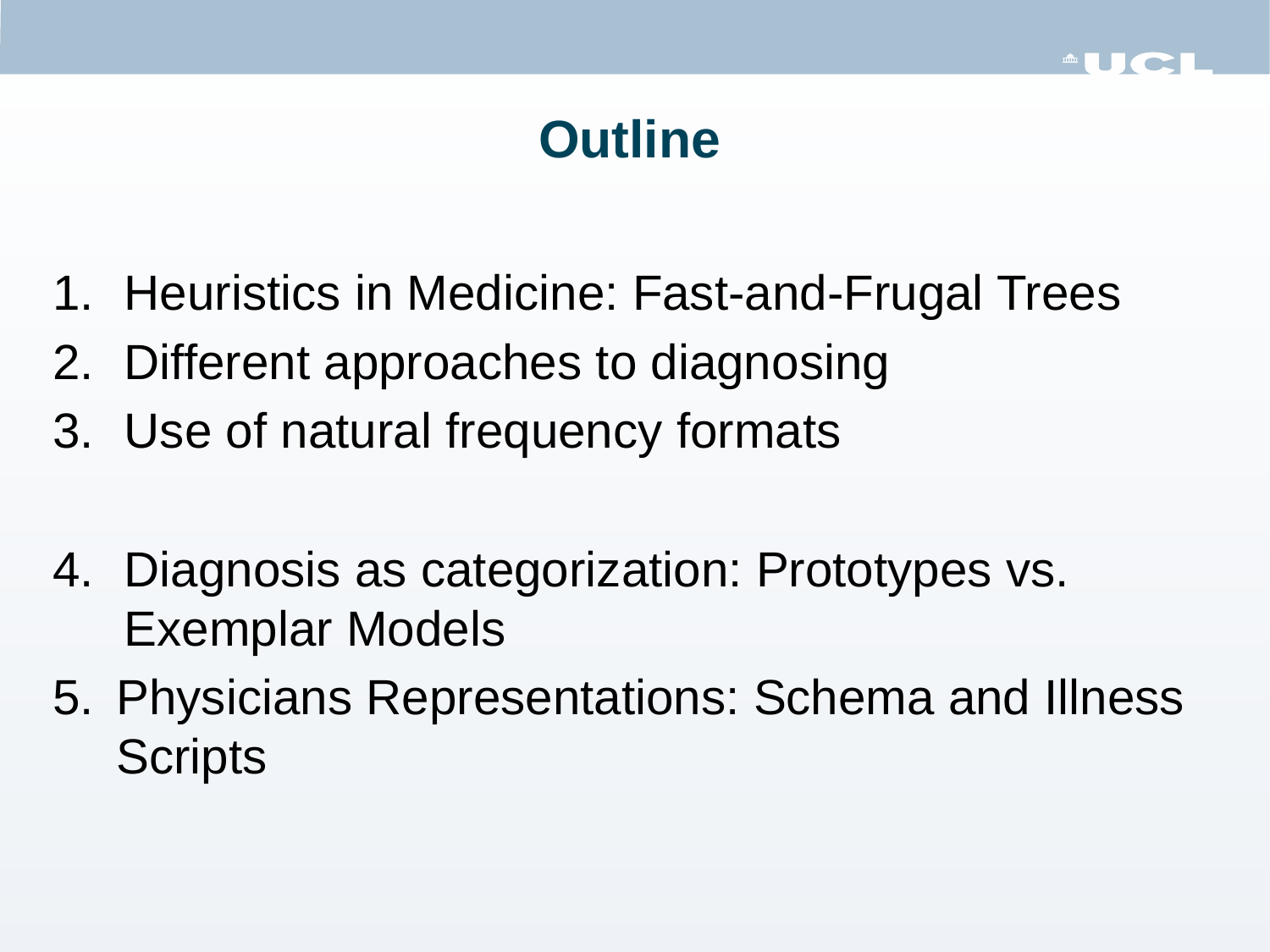

# Outline
Heuristics in Medicine: Fast-and-Frugal Trees
Different approaches to diagnosing
Use of natural frequency formats

Diagnosis as categorization: Prototypes vs. Exemplar Models
Physicians Representations: Schema and Illness Scripts